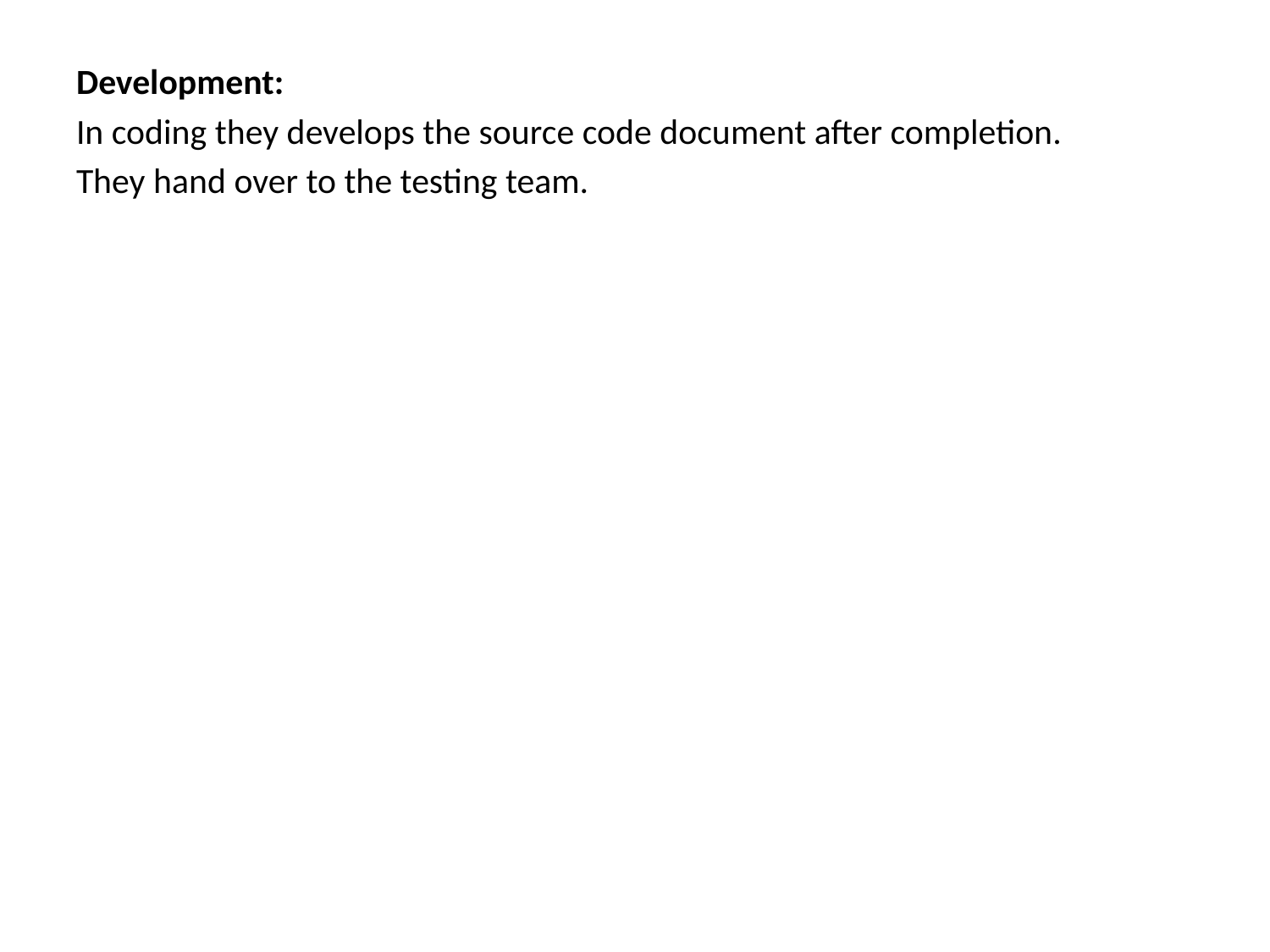

Development:
In coding they develops the source code document after completion.
They hand over to the testing team.